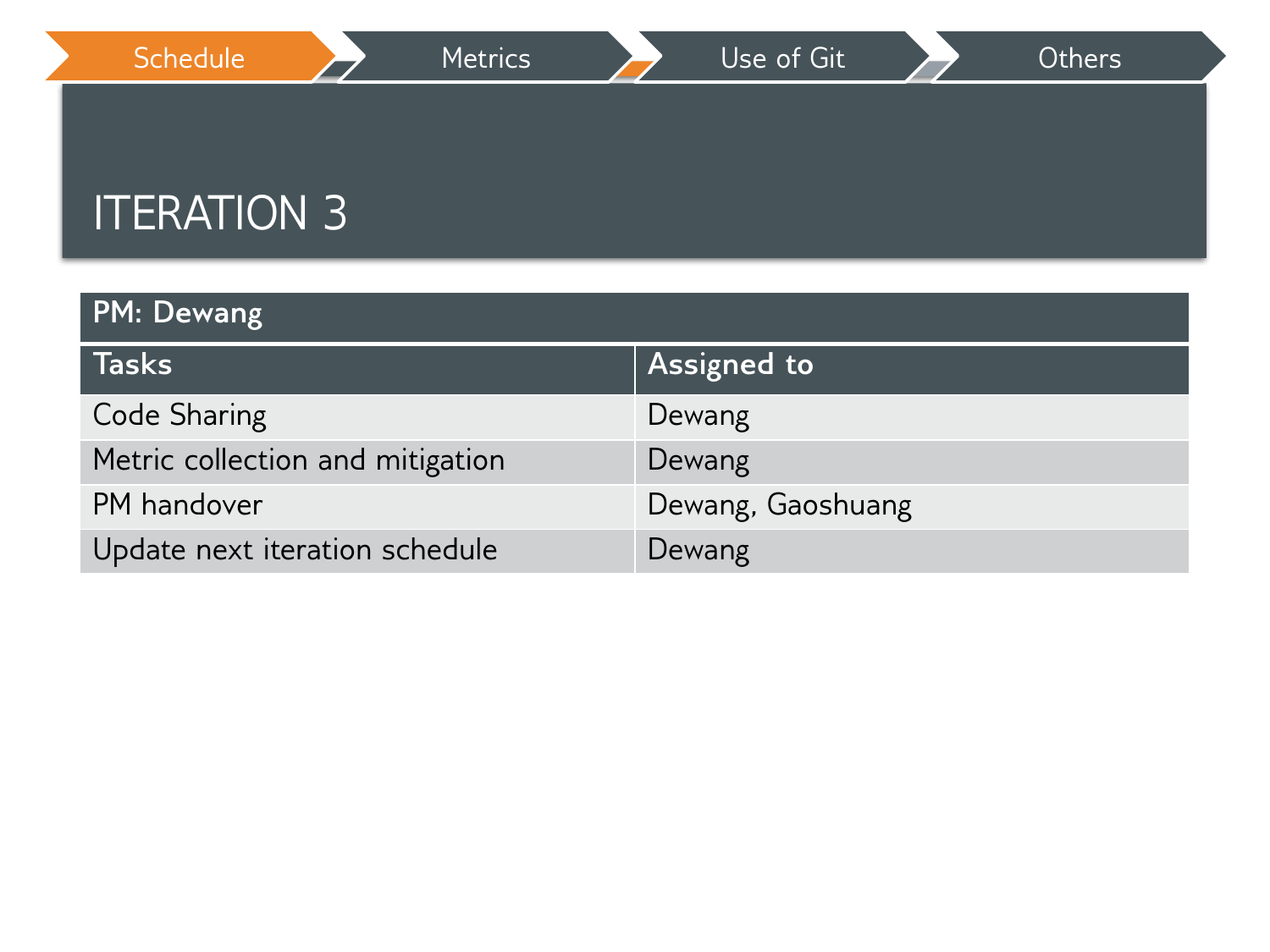

Schedule
Metrics
Use of Git
Others
# Iteration 3
| PM: Dewang |  |
| --- | --- |
| Tasks | Assigned to |
| Code Sharing | Dewang |
| Metric collection and mitigation | Dewang |
| PM handover | Dewang, Gaoshuang |
| Update next iteration schedule | Dewang |